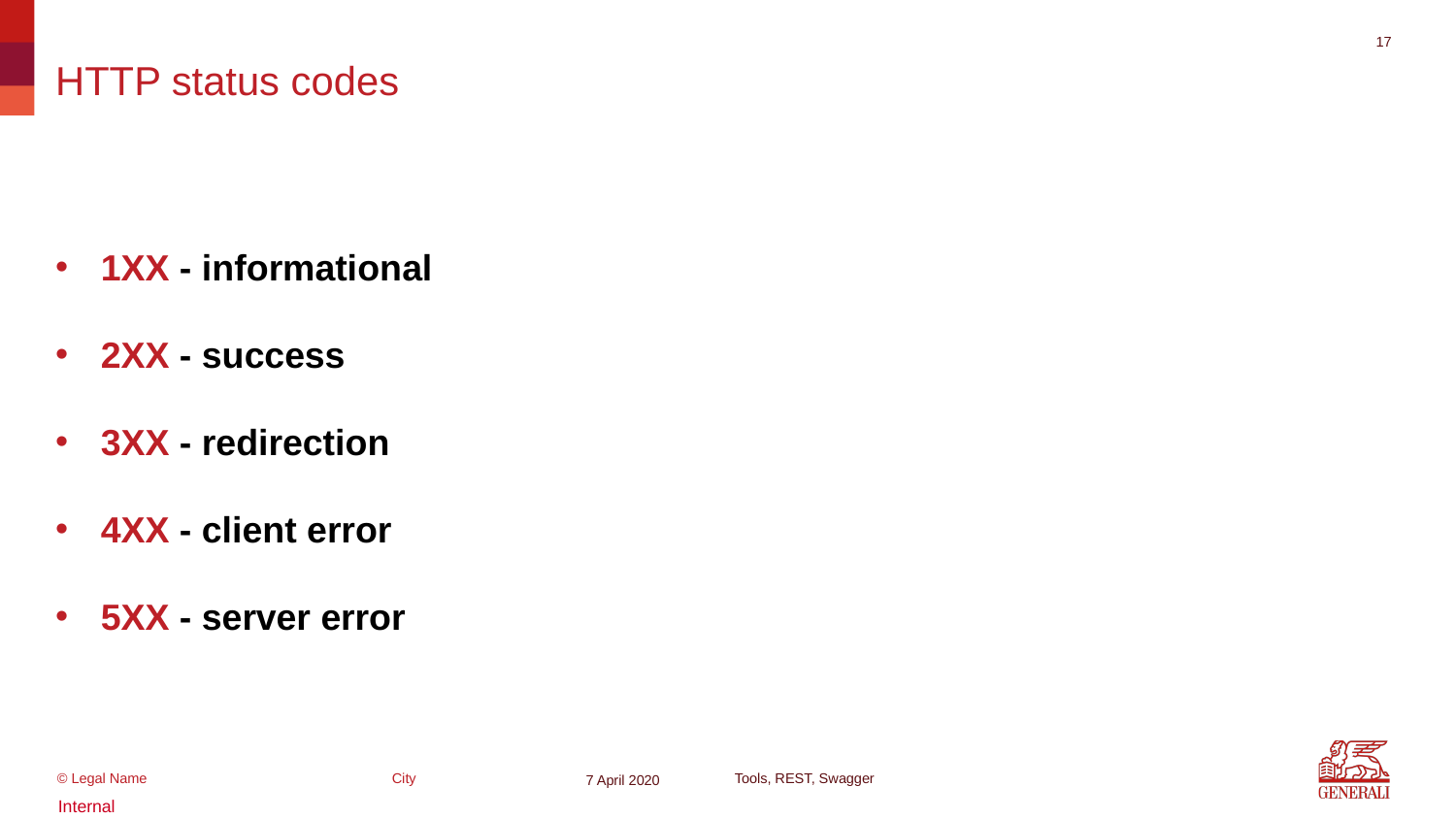

17
# HTTP status codes

1XX - informational
2XX - success
3XX - redirection
4XX - client error
5XX - server error
7 April 2020
Tools, REST, Swagger